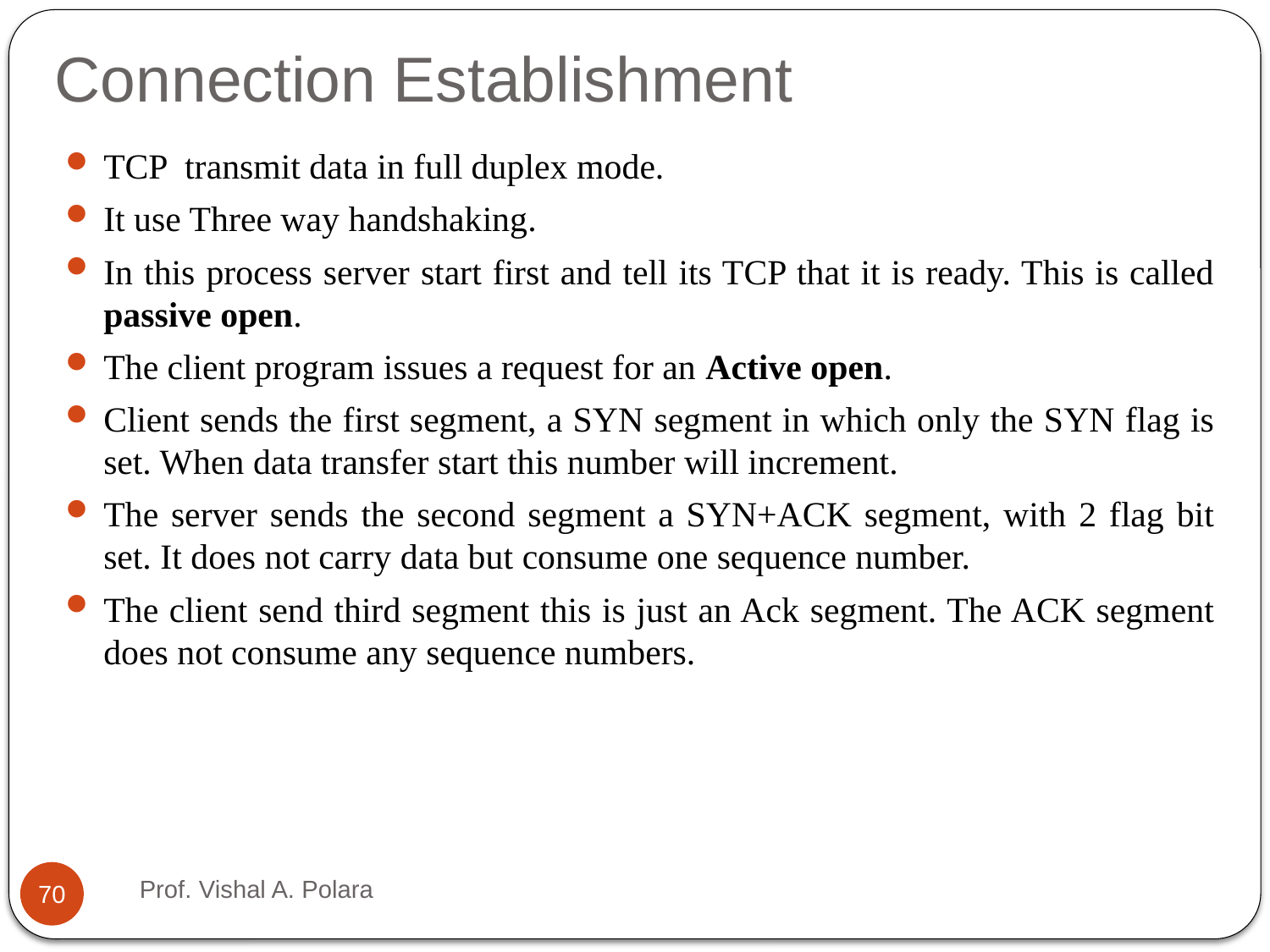

# Connection Establishment
TCP  transmit data in full duplex mode.
It use Three way handshaking.
In this process server start first and tell its TCP that it is ready. This is called passive open.
The client program issues a request for an Active open.
Client sends the first segment, a SYN segment in which only the SYN flag is set. When data transfer start this number will increment.
The server sends the second segment a SYN+ACK segment, with 2 flag bit set. It does not carry data but consume one sequence number.
The client send third segment this is just an Ack segment. The ACK segment does not consume any sequence numbers.

Prof. Vishal A. Polara
70